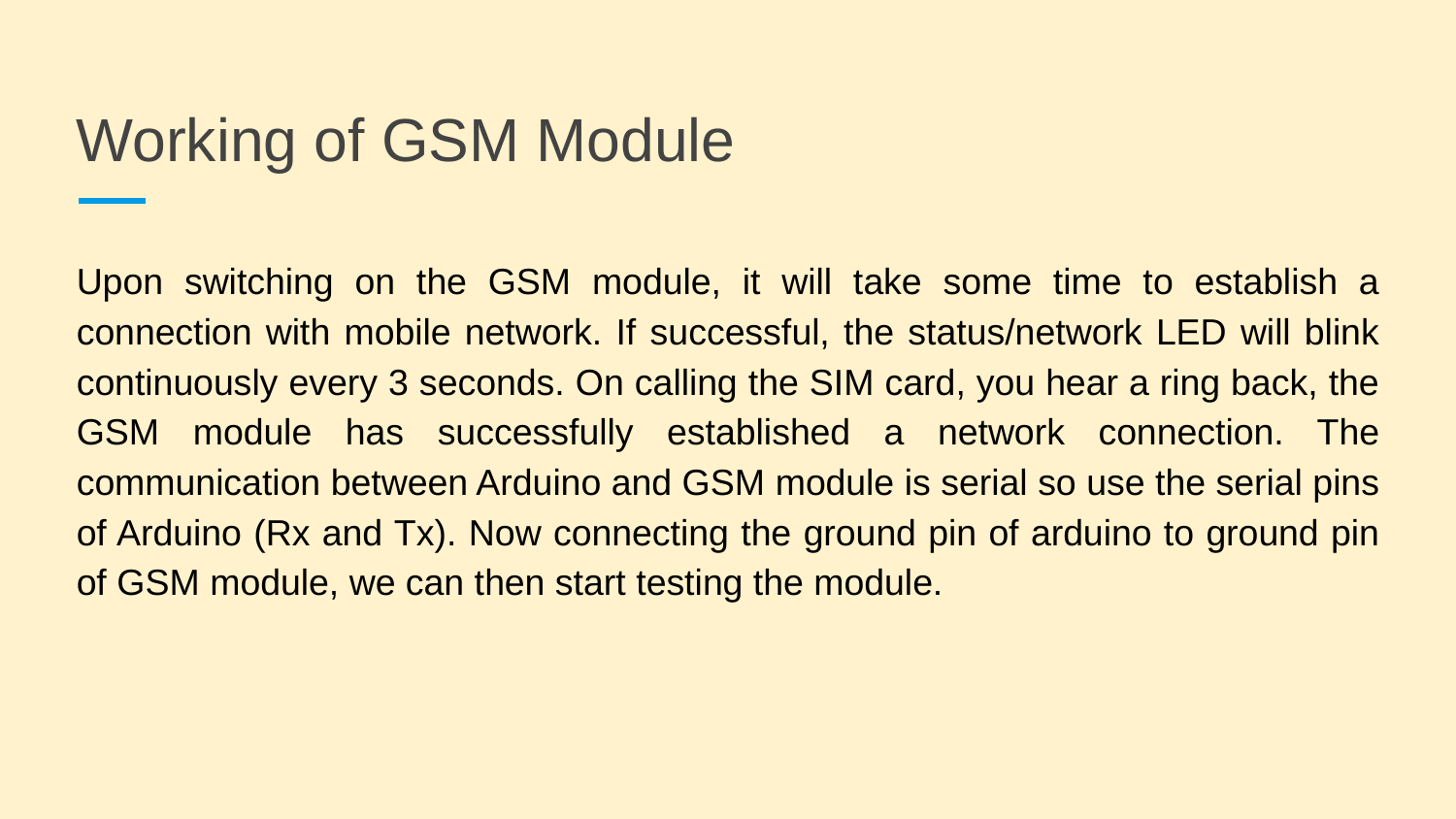

# Working of GSM Module
Upon switching on the GSM module, it will take some time to establish a connection with mobile network. If successful, the status/network LED will blink continuously every 3 seconds. On calling the SIM card, you hear a ring back, the GSM module has successfully established a network connection. The communication between Arduino and GSM module is serial so use the serial pins of Arduino (Rx and Tx). Now connecting the ground pin of arduino to ground pin of GSM module, we can then start testing the module.